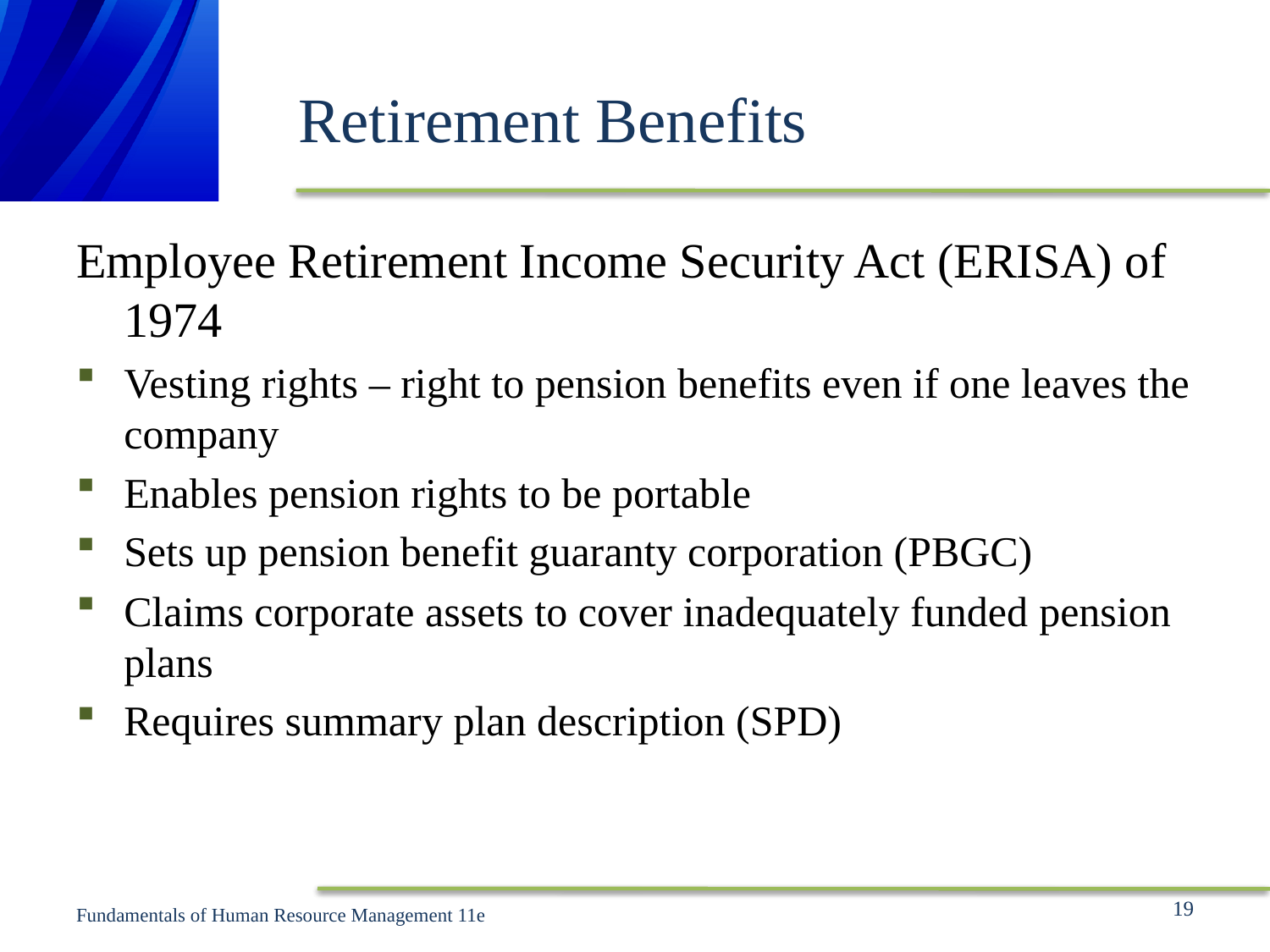

# Retirement Benefits
Employee Retirement Income Security Act (ERISA) of 1974
Vesting rights – right to pension benefits even if one leaves the company
Enables pension rights to be portable
Sets up pension benefit guaranty corporation (PBGC)
Claims corporate assets to cover inadequately funded pension plans
Requires summary plan description (SPD)
19
Fundamentals of Human Resource Management 11e